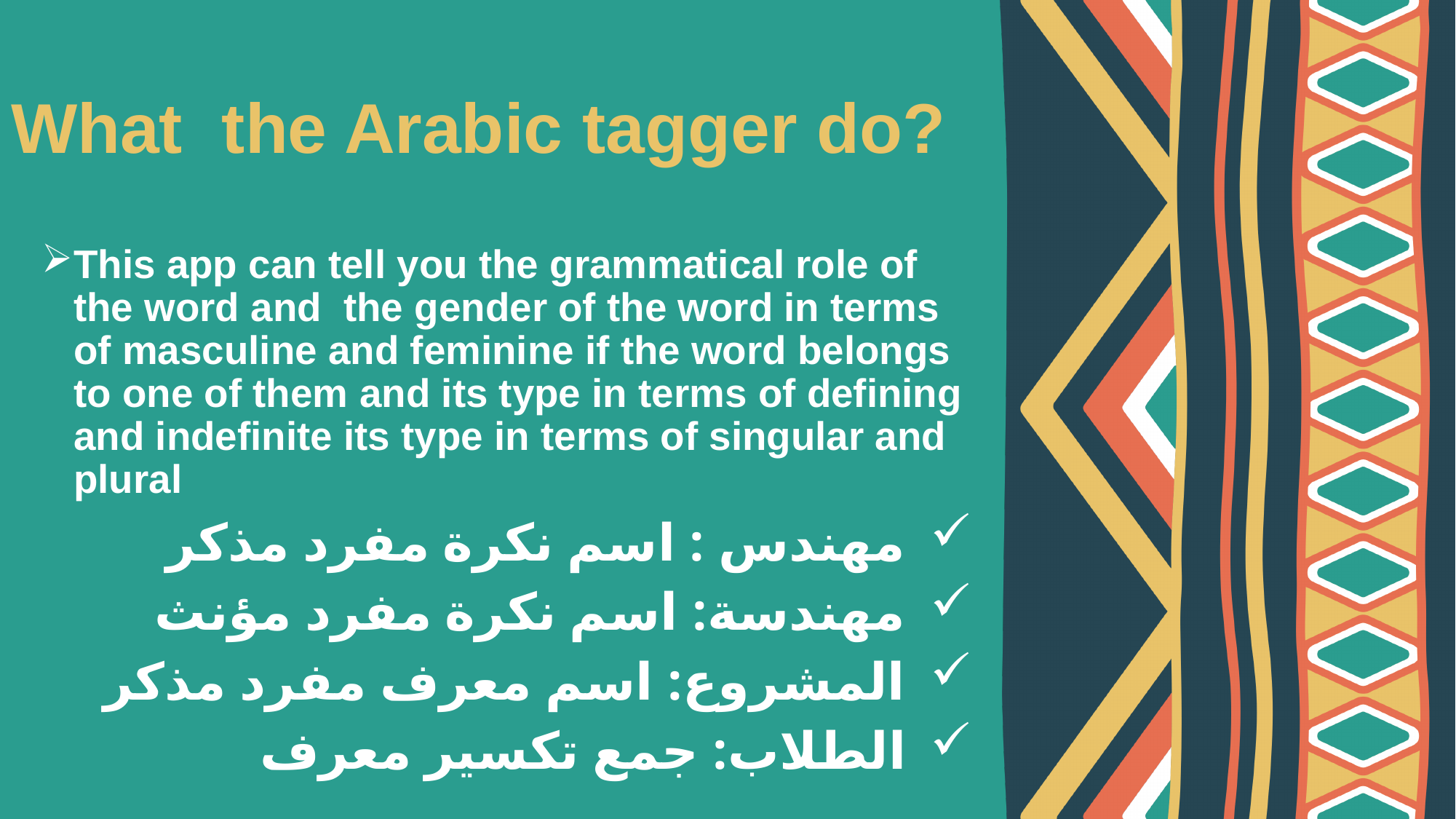

# What  the Arabic tagger do?
This app can tell you the grammatical role of the word and  the gender of the word in terms of masculine and feminine if the word belongs to one of them and its type in terms of defining and indefinite its type in terms of singular and plural
مهندس : اسم نكرة مفرد مذكر
مهندسة: اسم نكرة مفرد مؤنث
المشروع: اسم معرف مفرد مذكر
الطلاب: جمع تكسير معرف